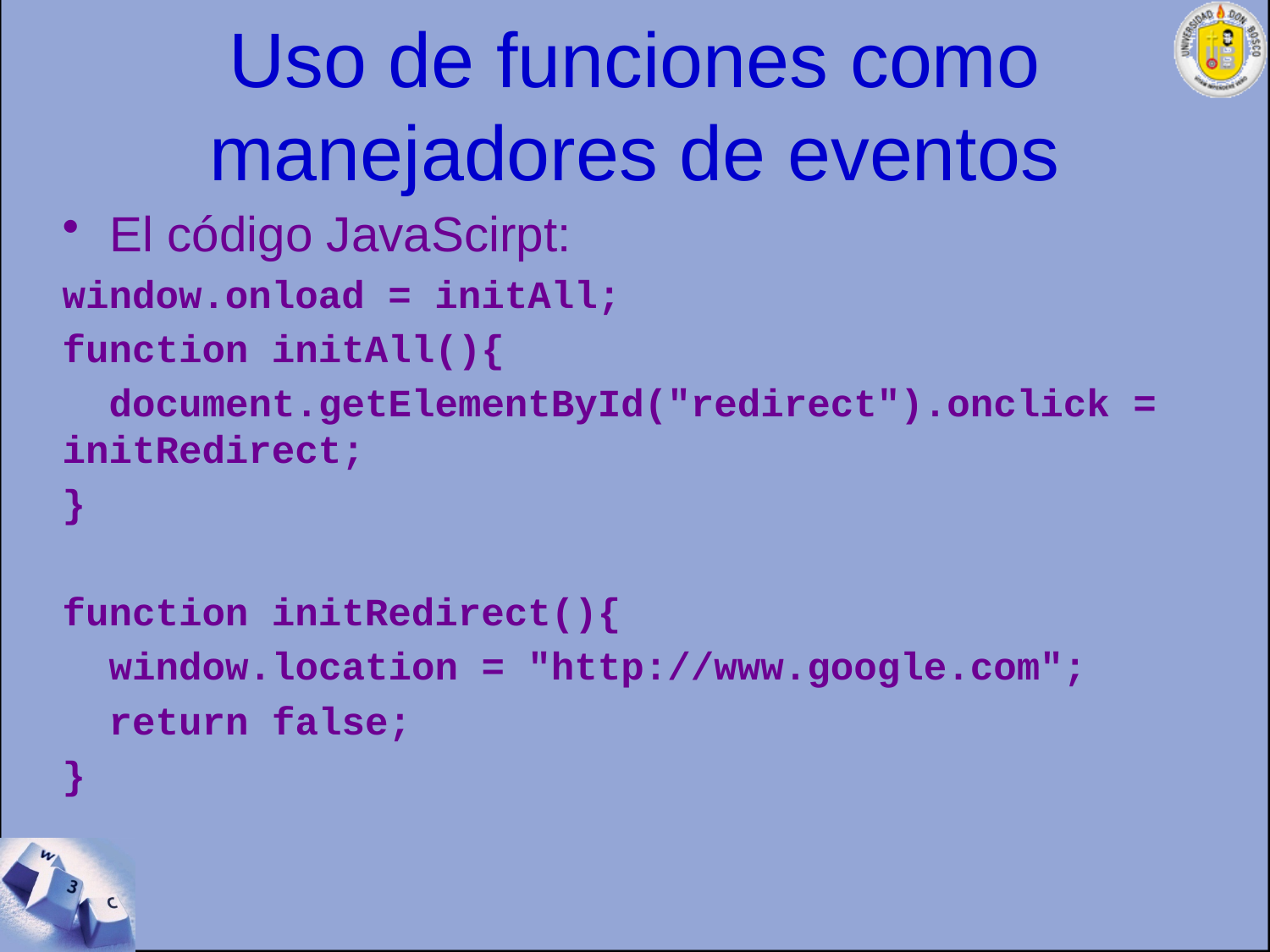

# Uso de funciones como manejadores de eventos
El código JavaScirpt:
window.onload = initAll;
function initAll(){
  document.getElementById("redirect").onclick = initRedirect;
}

function initRedirect(){
  window.location = "http://www.google.com";
  return false;
}